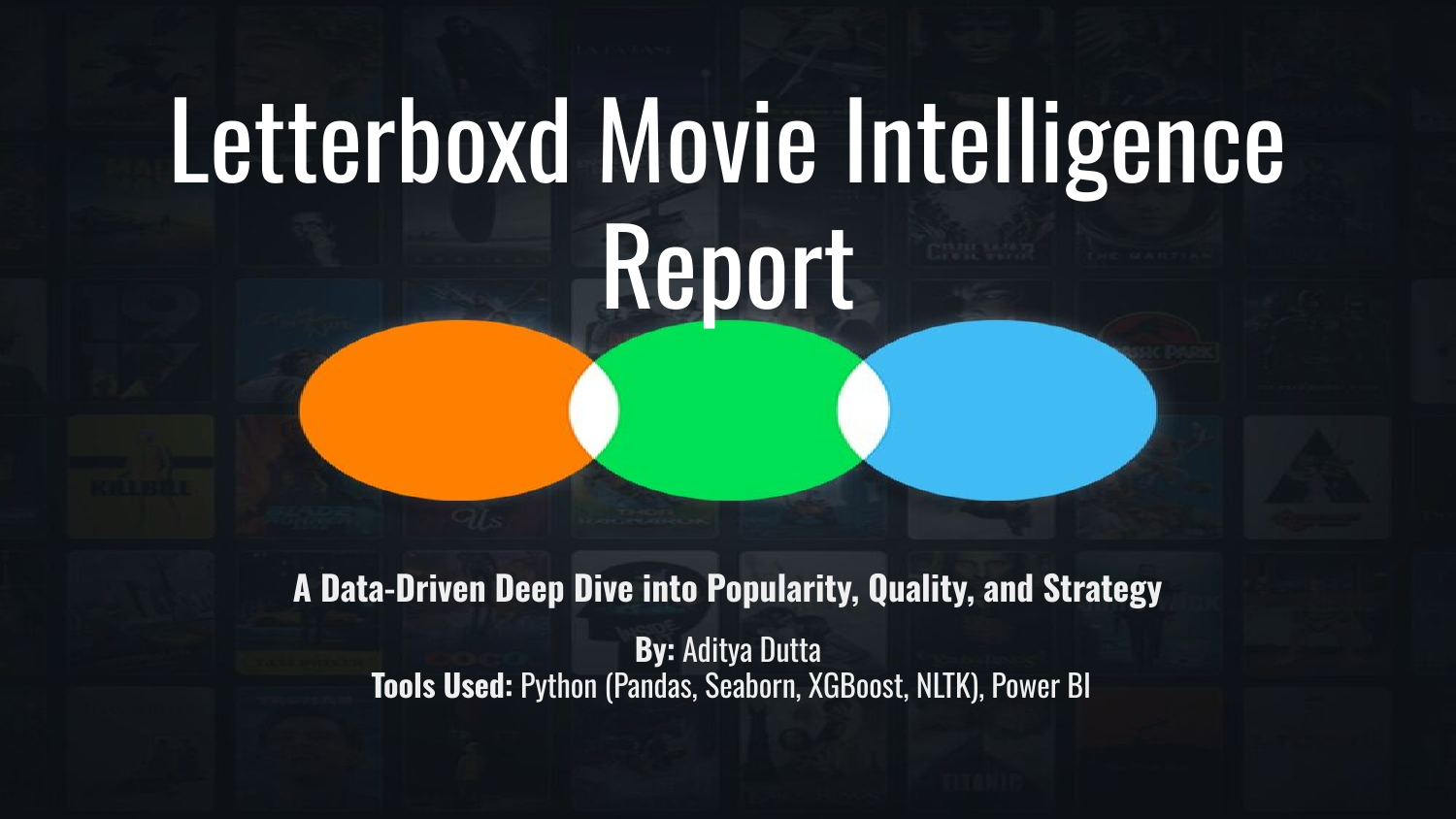

# Letterboxd Movie Intelligence Report
A Data-Driven Deep Dive into Popularity, Quality, and Strategy
By: Aditya Dutta
 Tools Used: Python (Pandas, Seaborn, XGBoost, NLTK), Power BI